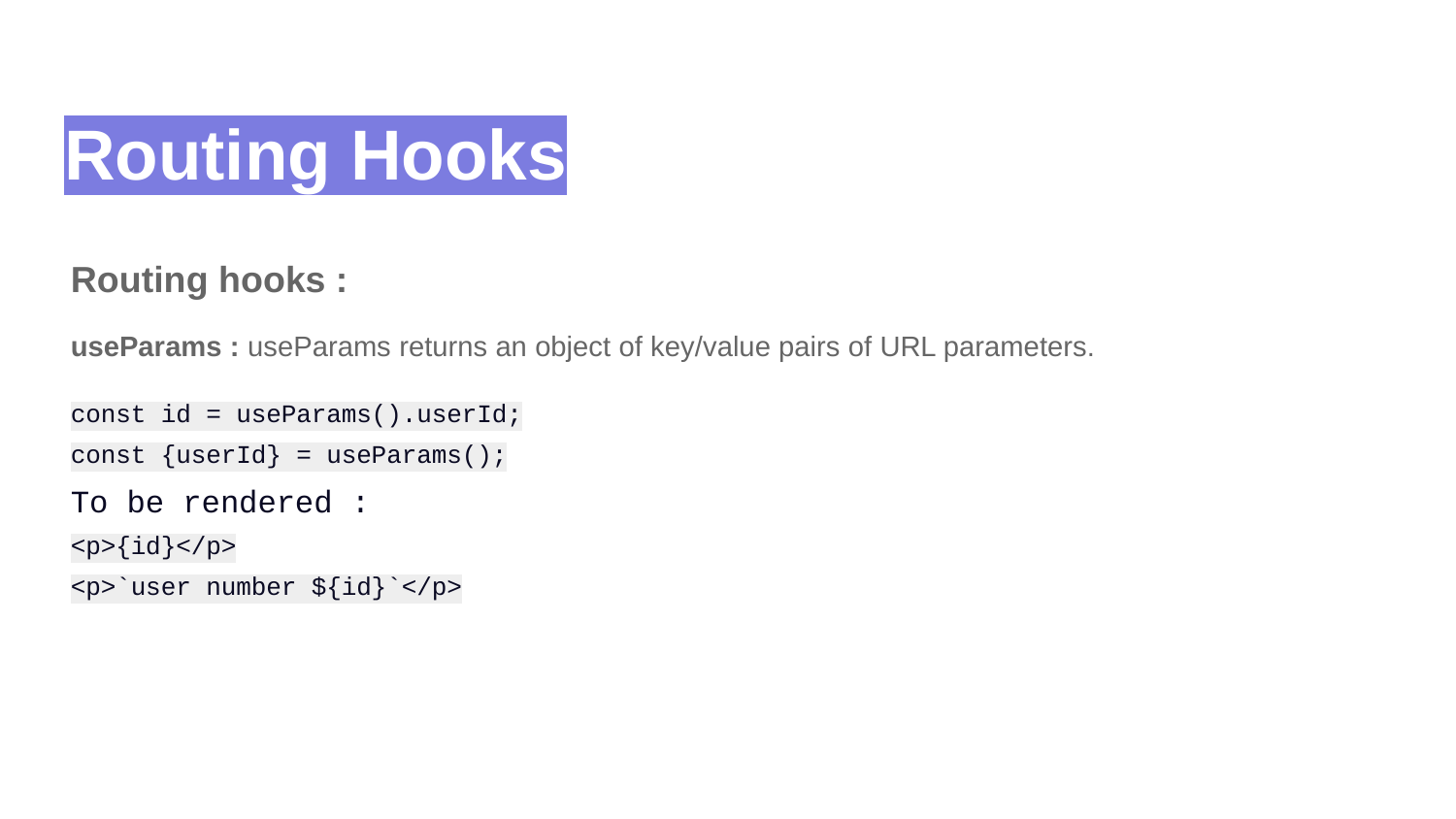

# Routing Hooks

Routing hooks :
useParams : useParams returns an object of key/value pairs of URL parameters.
const id = useParams().userId;
const {userId} = useParams();
To be rendered :
<p>{id}</p>
<p>`user number ${id}`</p>